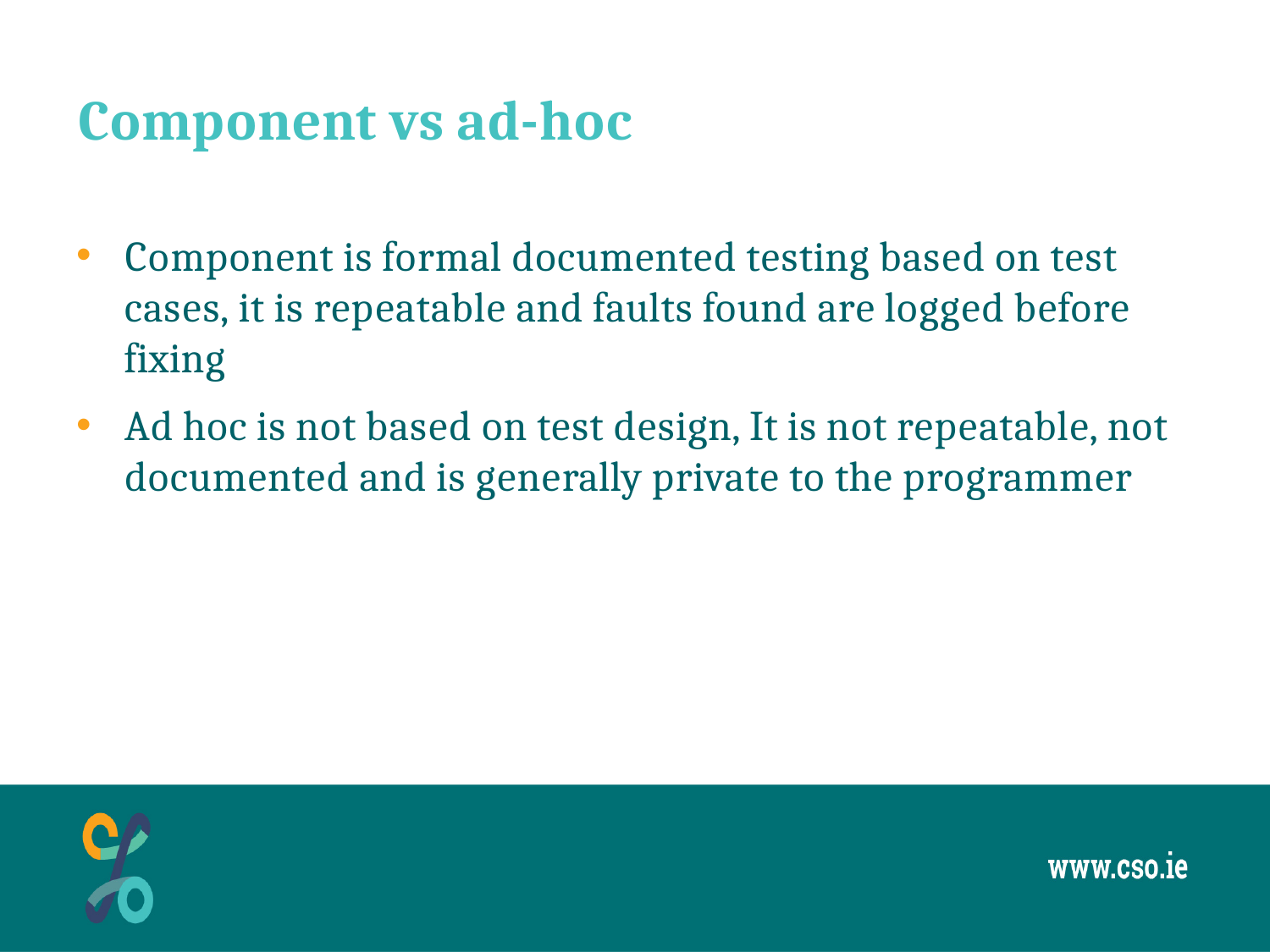

# Component vs ad-hoc
Component is formal documented testing based on test cases, it is repeatable and faults found are logged before fixing
Ad hoc is not based on test design, It is not repeatable, not documented and is generally private to the programmer